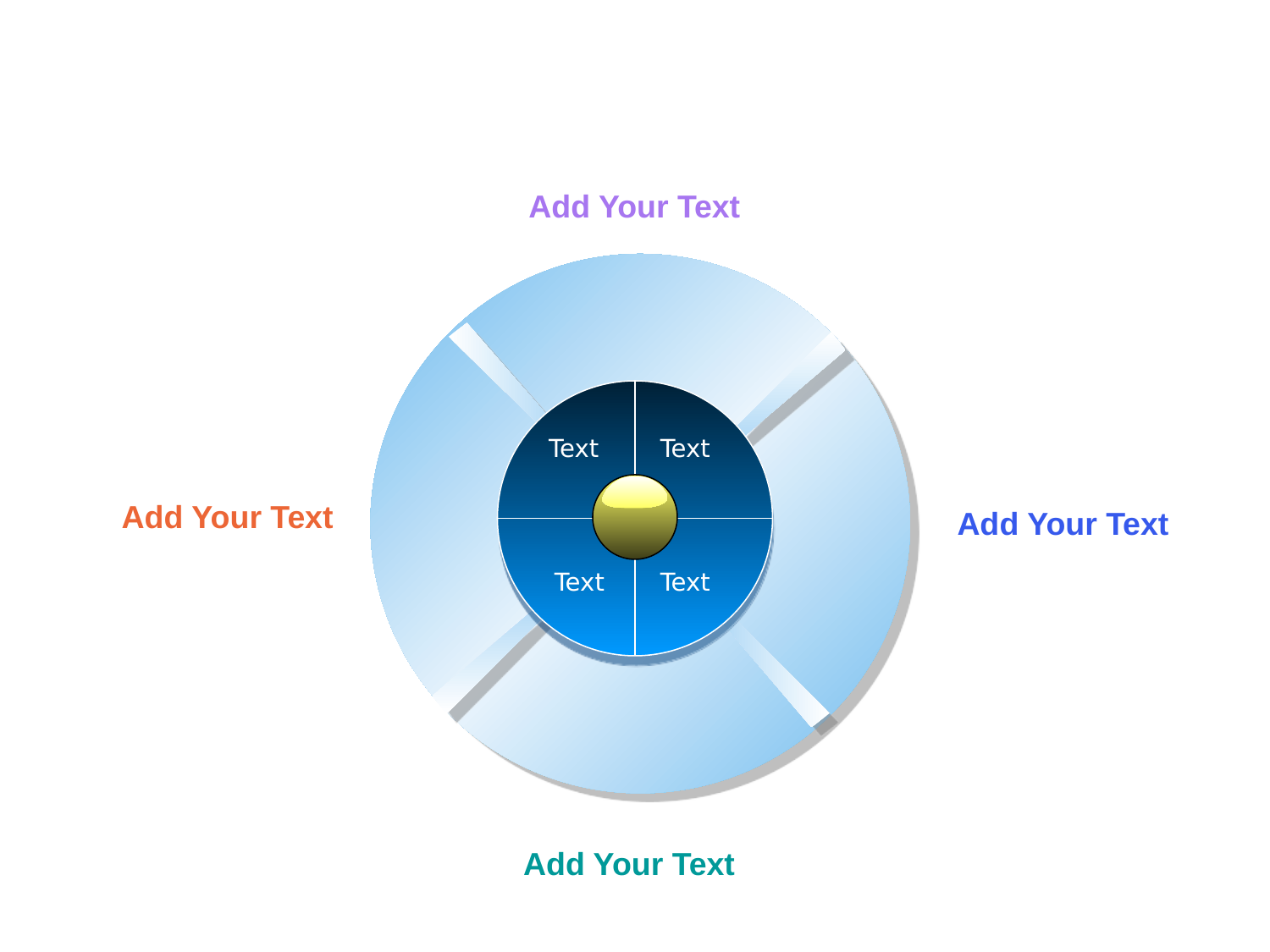

Add Your Text

Text
Text

Add Your Text
Add Your Text
Text
Text
Add Your Text